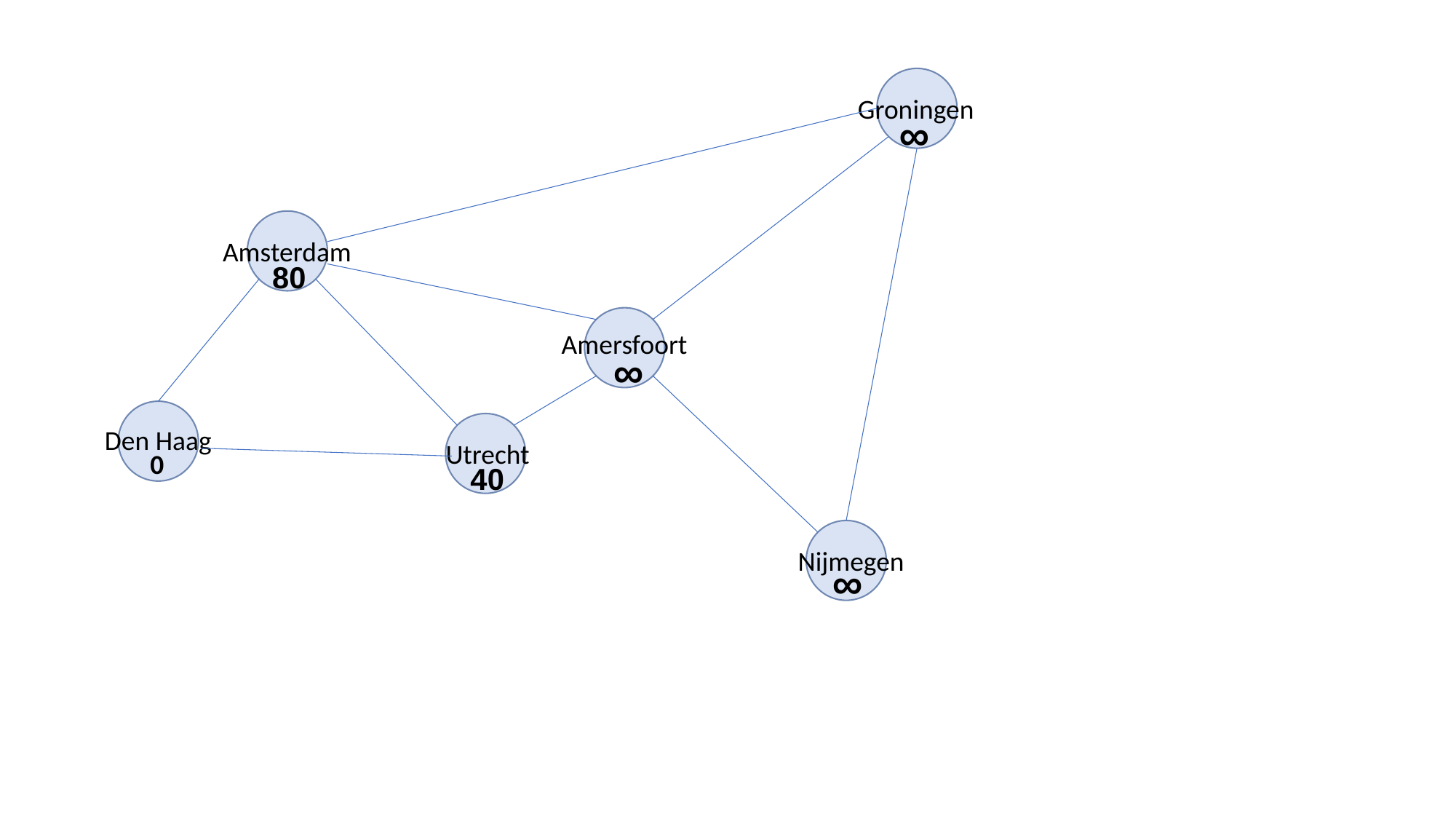

Groningen
∞

Amsterdam
80

Amersfoort
∞

Den Haag
Utrecht
0
40

Nijmegen
∞